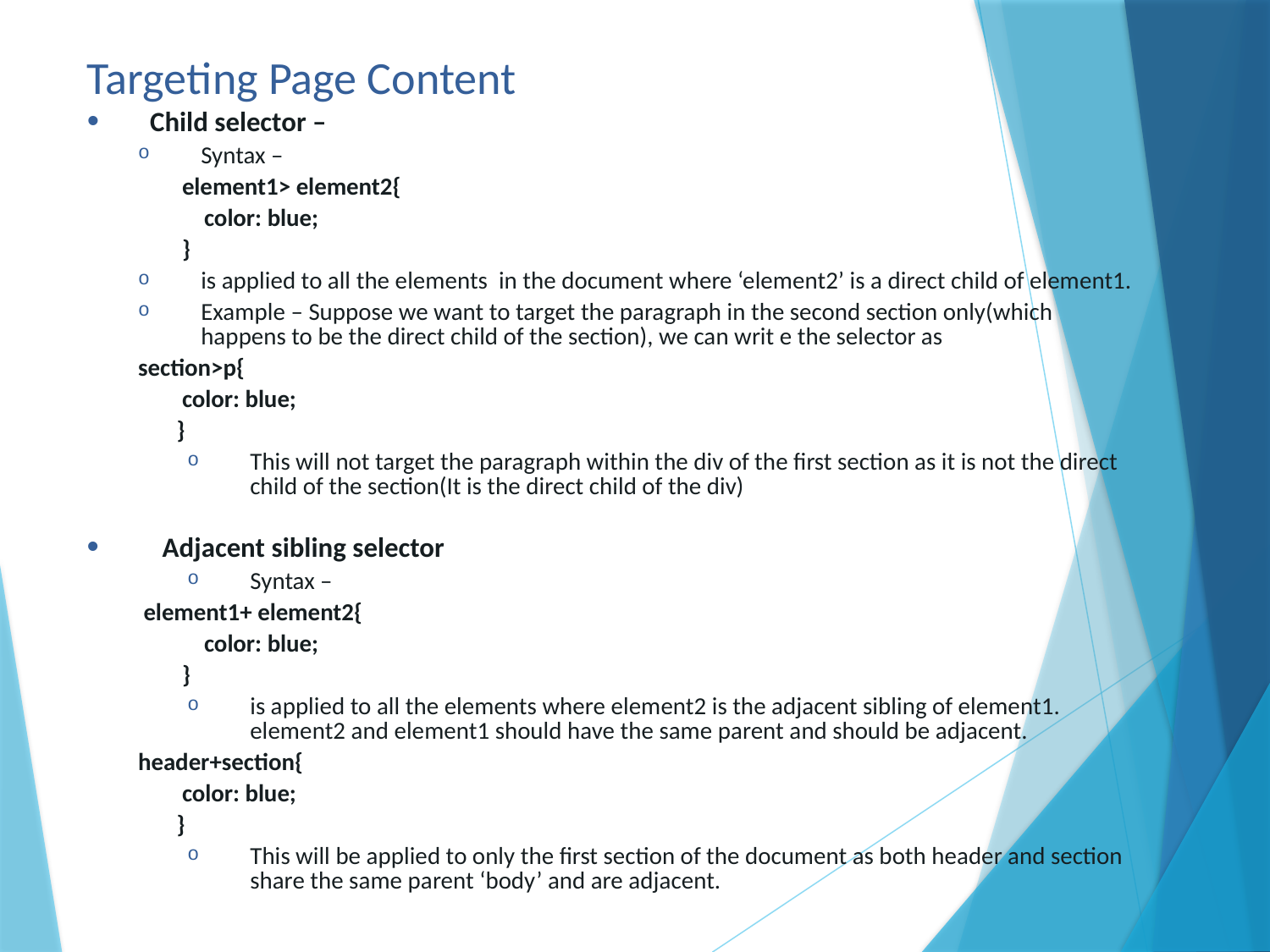

# Targeting Page Content
Child selector –
Syntax –
        element1> element2{
            color: blue;
        }
is applied to all the elements  in the document where ‘element2’ is a direct child of element1.
Example – Suppose we want to target the paragraph in the second section only(which happens to be the direct child of the section), we can writ e the selector as
section>p{
        color: blue;
       }
This will not target the paragraph within the div of the first section as it is not the direct child of the section(It is the direct child of the div)

Adjacent sibling selector
Syntax –
 element1+ element2{
            color: blue;
        }
is applied to all the elements where element2 is the adjacent sibling of element1. element2 and element1 should have the same parent and should be adjacent.
header+section{
        color: blue;
       }
This will be applied to only the first section of the document as both header and section share the same parent ‘body’ and are adjacent.